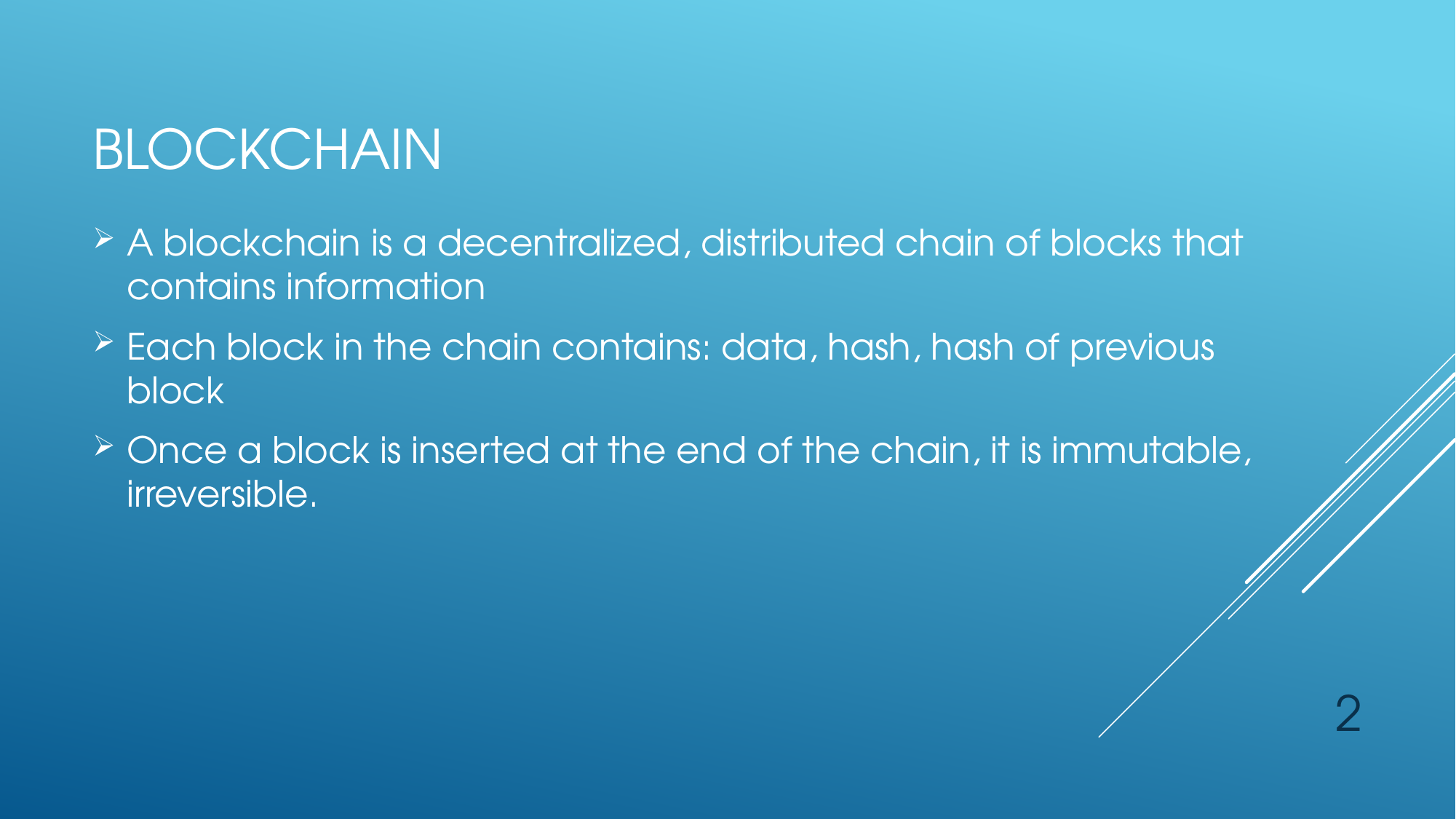

# Blockchain
A blockchain is a decentralized, distributed chain of blocks that contains information
Each block in the chain contains: data, hash, hash of previous block
Once a block is inserted at the end of the chain, it is immutable, irreversible.

2